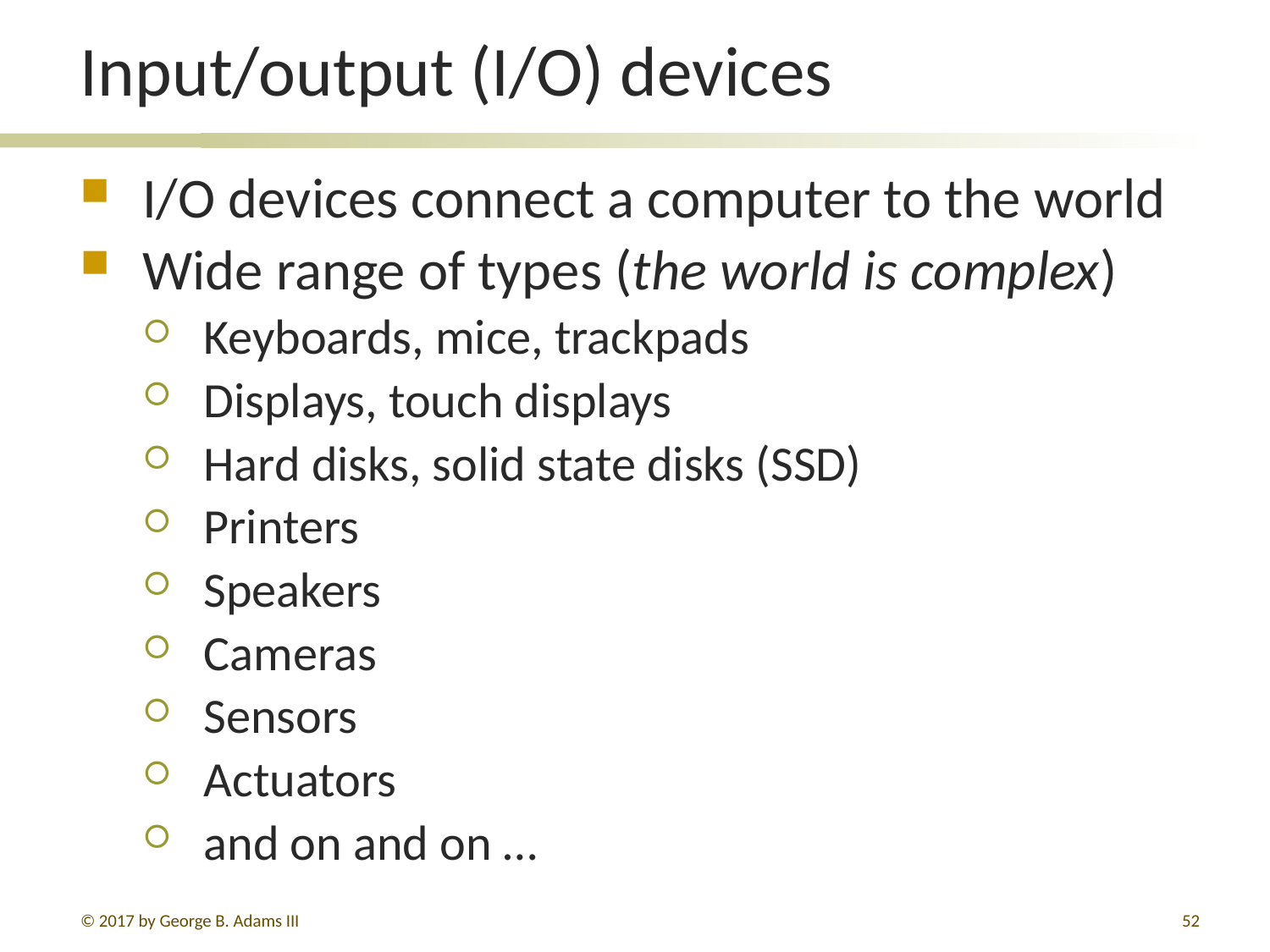

# Input/output (I/O) devices
I/O devices connect a computer to the world
Wide range of types (the world is complex)
Keyboards, mice, trackpads
Displays, touch displays
Hard disks, solid state disks (SSD)
Printers
Speakers
Cameras
Sensors
Actuators
and on and on …
© 2017 by George B. Adams III
52